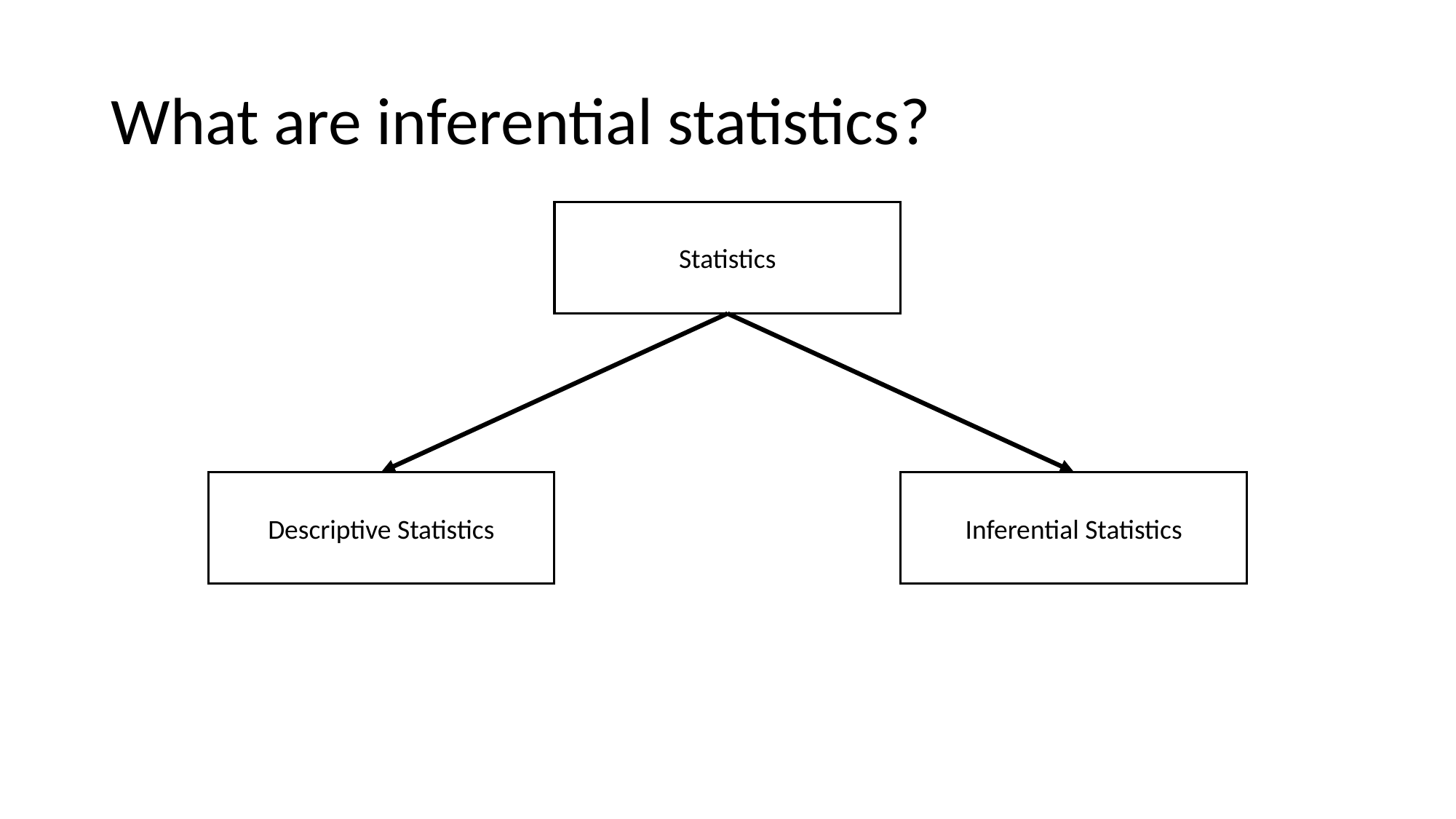

# What are inferential statistics?
Statistics
Inferential Statistics
Descriptive Statistics